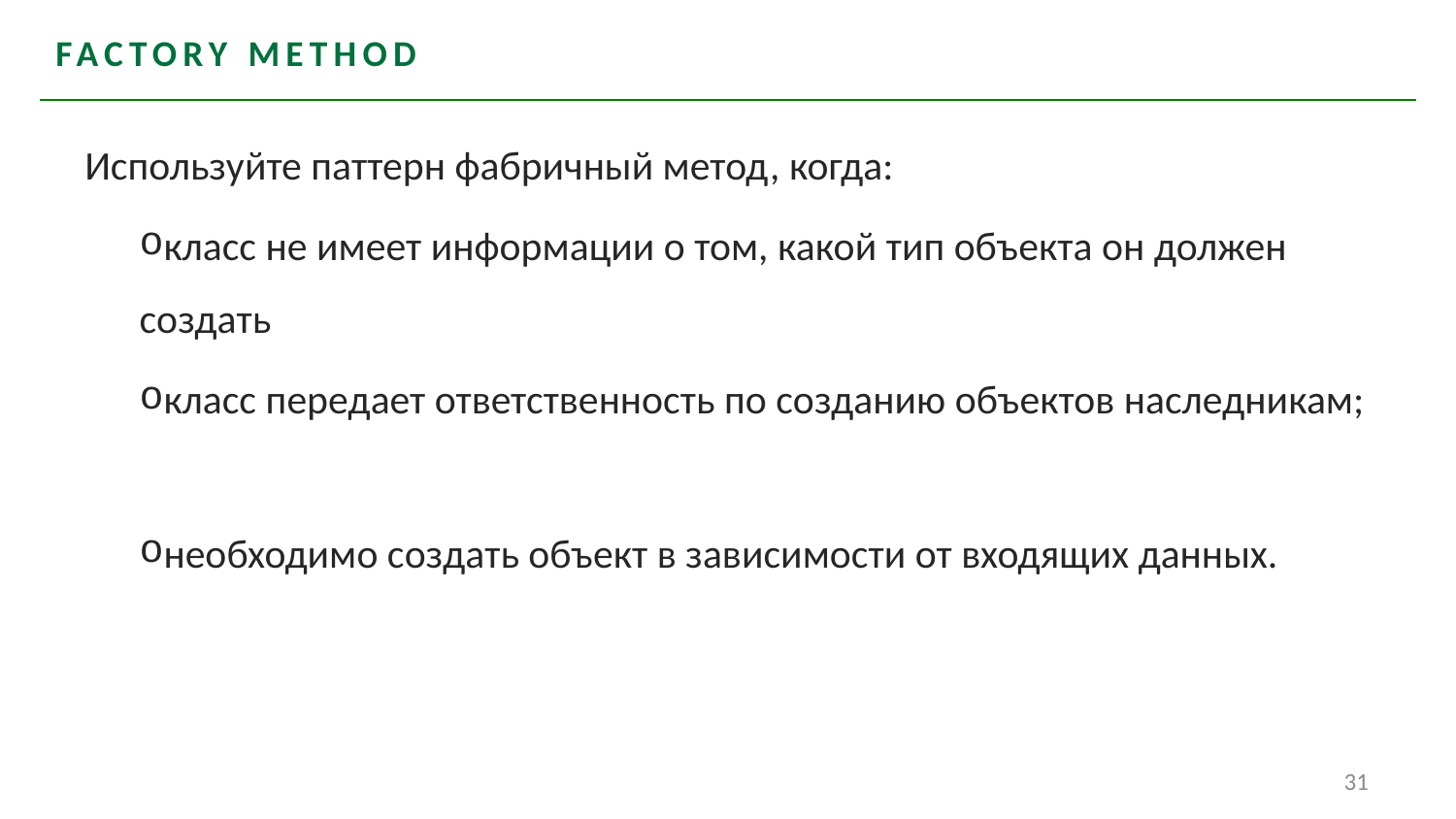

# FACTORY METHOD
Используйте паттерн фабричный метод, когда:
класс не имеет информации о том, какой тип объекта он должен создать
класс передает ответственность по созданию объектов наследникам;
необходимо создать объект в зависимости от входящих данных.

31